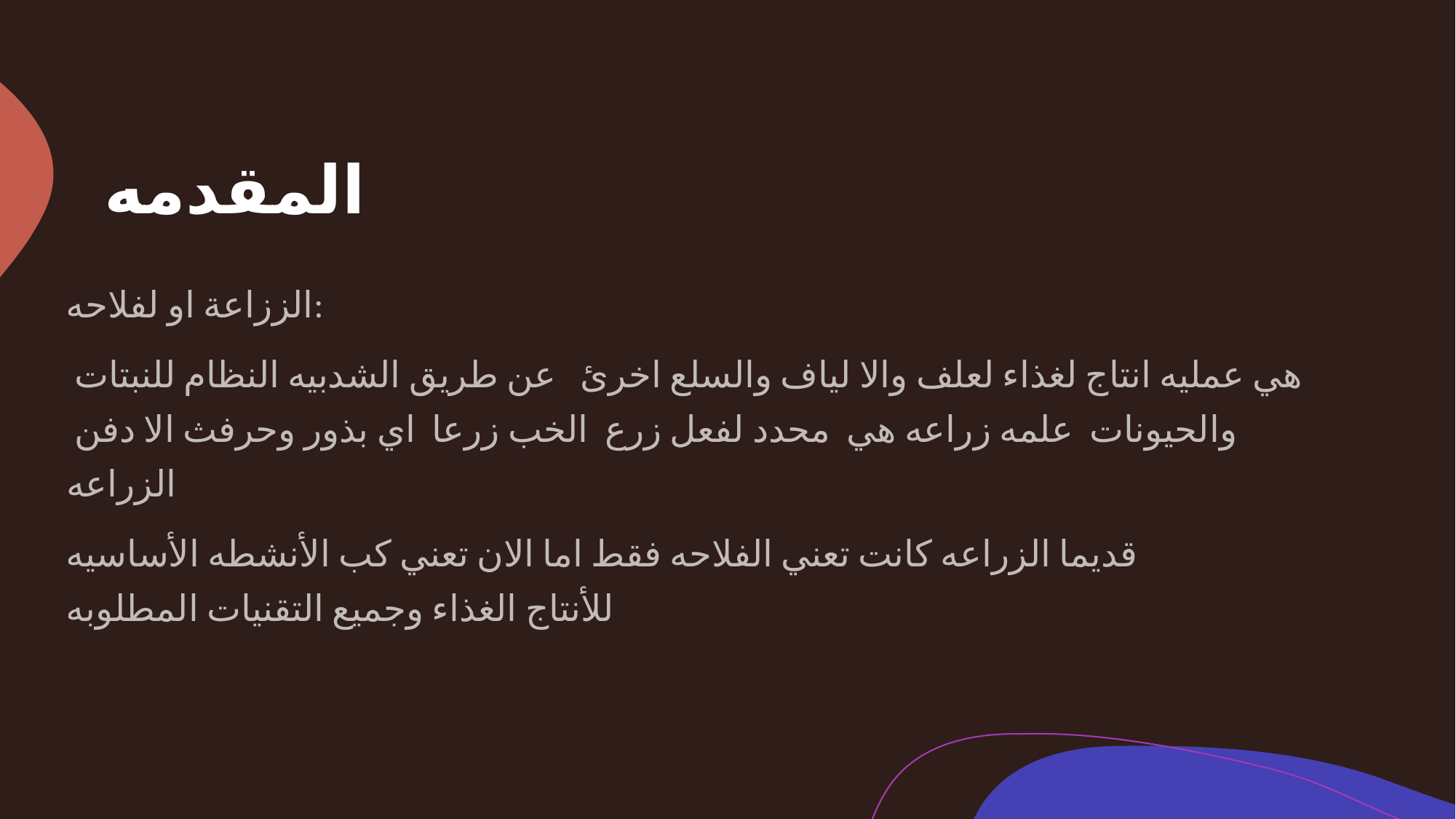

# المقدمه
الززاعة او لفلاحه:
 هي عمليه انتاج لغذاء لعلف والا لياف والسلع اخرئ   عن طريق الشدبيه النظام للنبتات والحيونات  علمه زراعه هي  محدد لفعل زرع  الخب زرعا  اي بذور وحرفث الا دفن  الزراعه
قديما الزراعه كانت تعني الفلاحه فقط اما الان تعني كب الأنشطه الأساسيه للأنتاج الغذاء وجميع التقنيات المطلوبه